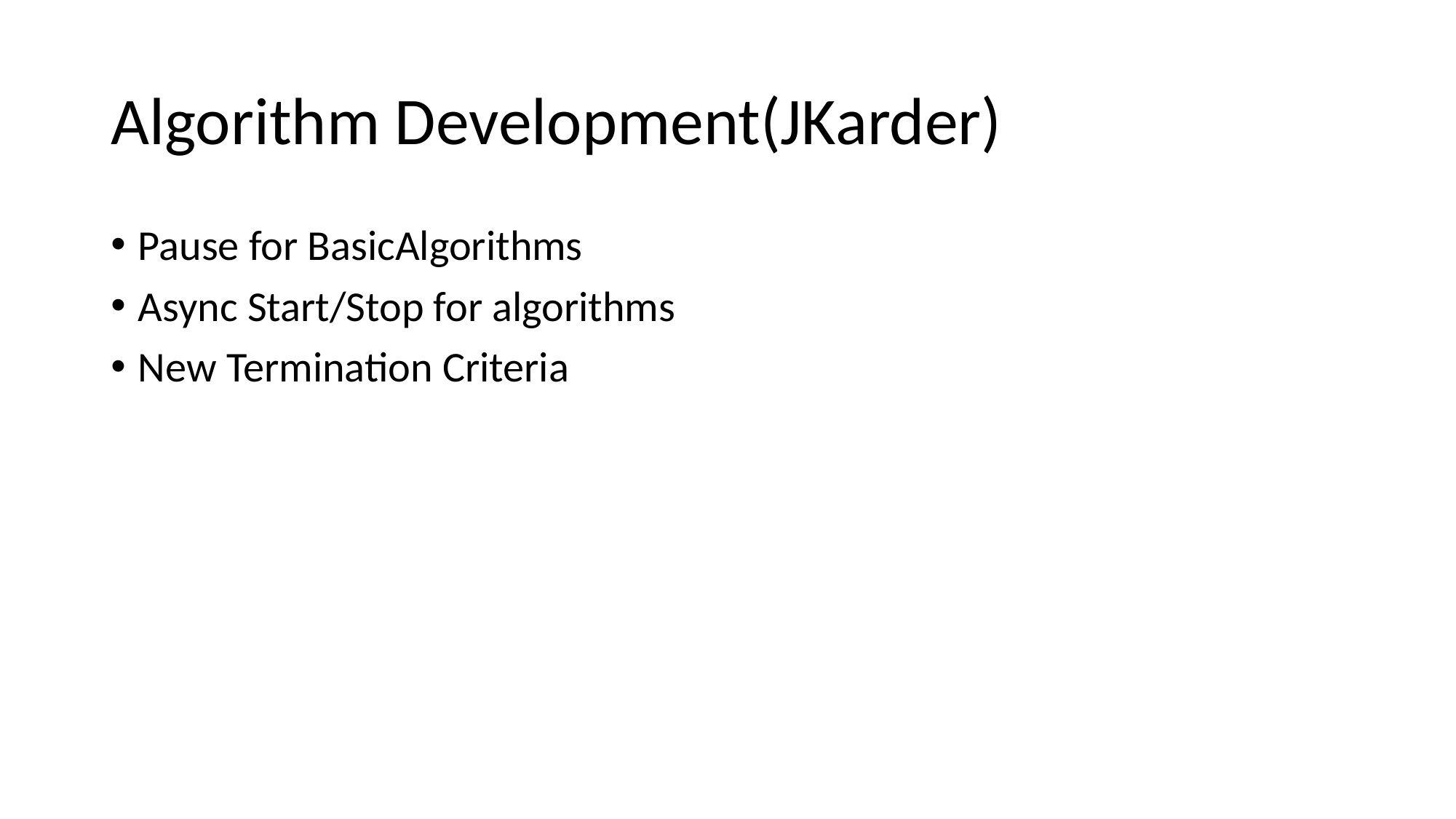

# Algorithm Development(JKarder)
Pause for BasicAlgorithms
Async Start/Stop for algorithms
New Termination Criteria